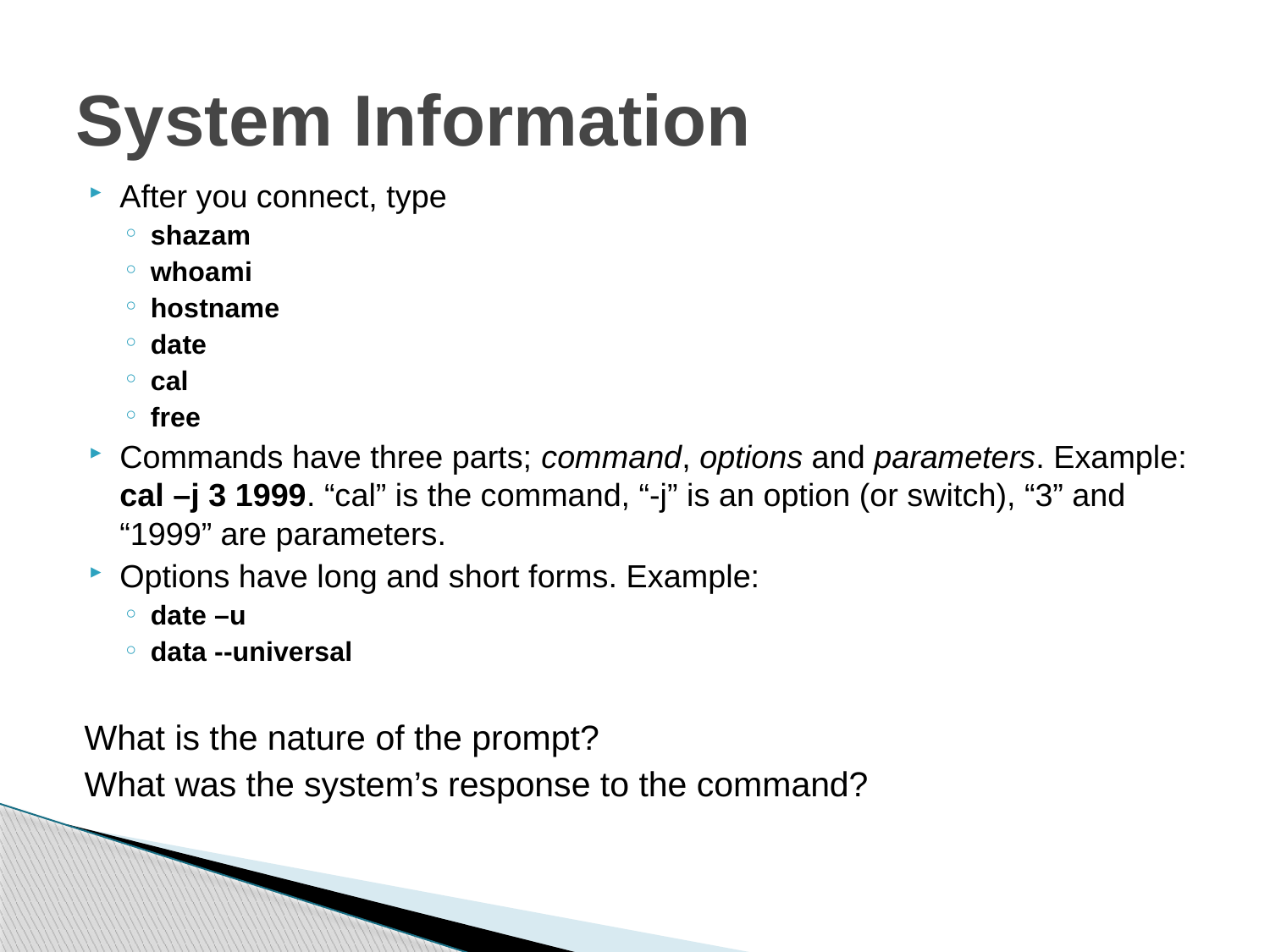

# System Information
After you connect, type
shazam
whoami
hostname
date
cal
free
Commands have three parts; command, options and parameters. Example: cal –j 3 1999. “cal” is the command, “-j” is an option (or switch), “3” and “1999” are parameters.
Options have long and short forms. Example:
date –u
data --universal

What is the nature of the prompt?
What was the system’s response to the command?